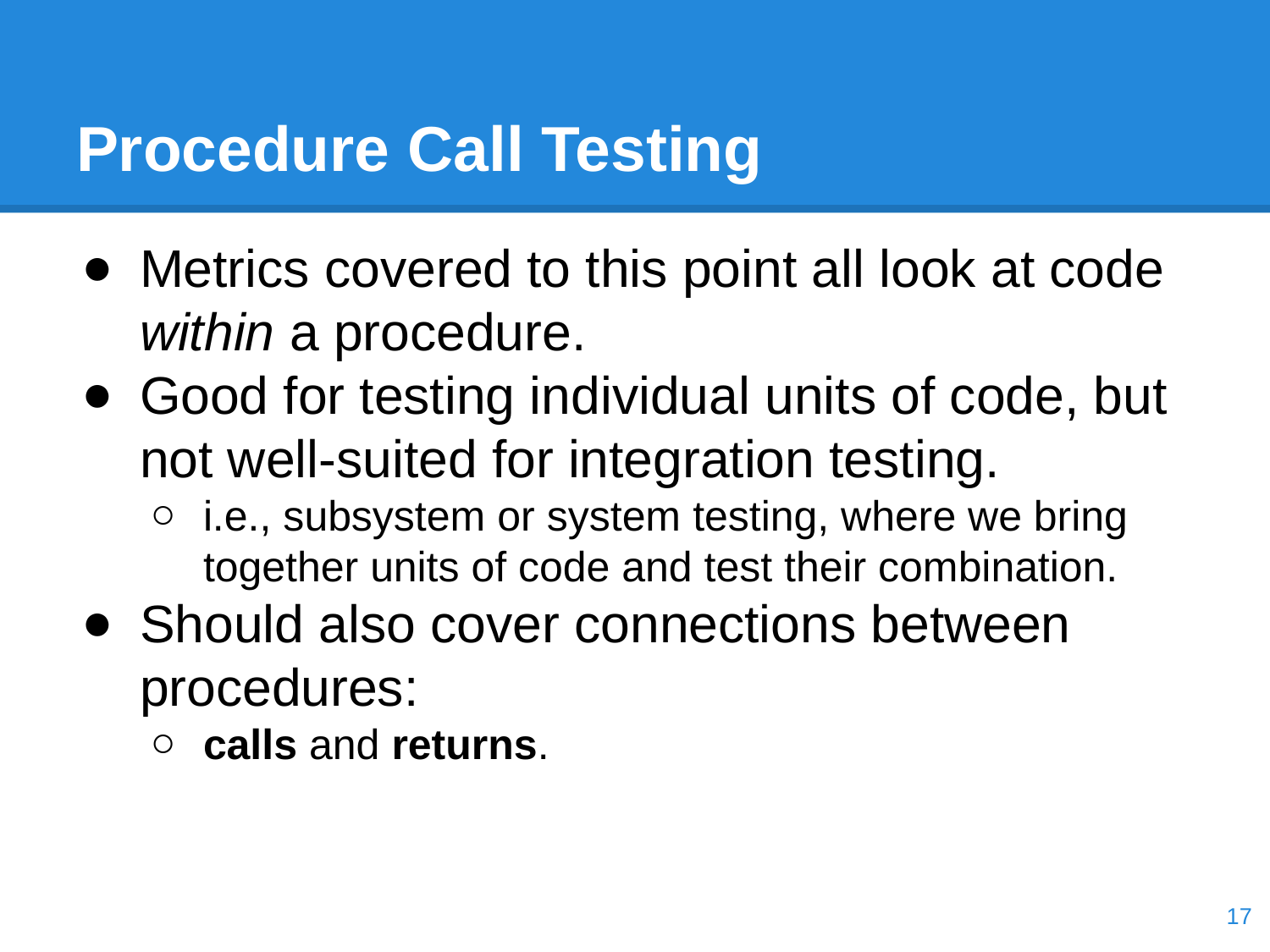

# Procedure Call Testing
Metrics covered to this point all look at code within a procedure.
Good for testing individual units of code, but not well-suited for integration testing.
i.e., subsystem or system testing, where we bring together units of code and test their combination.
Should also cover connections between procedures:
calls and returns.

17